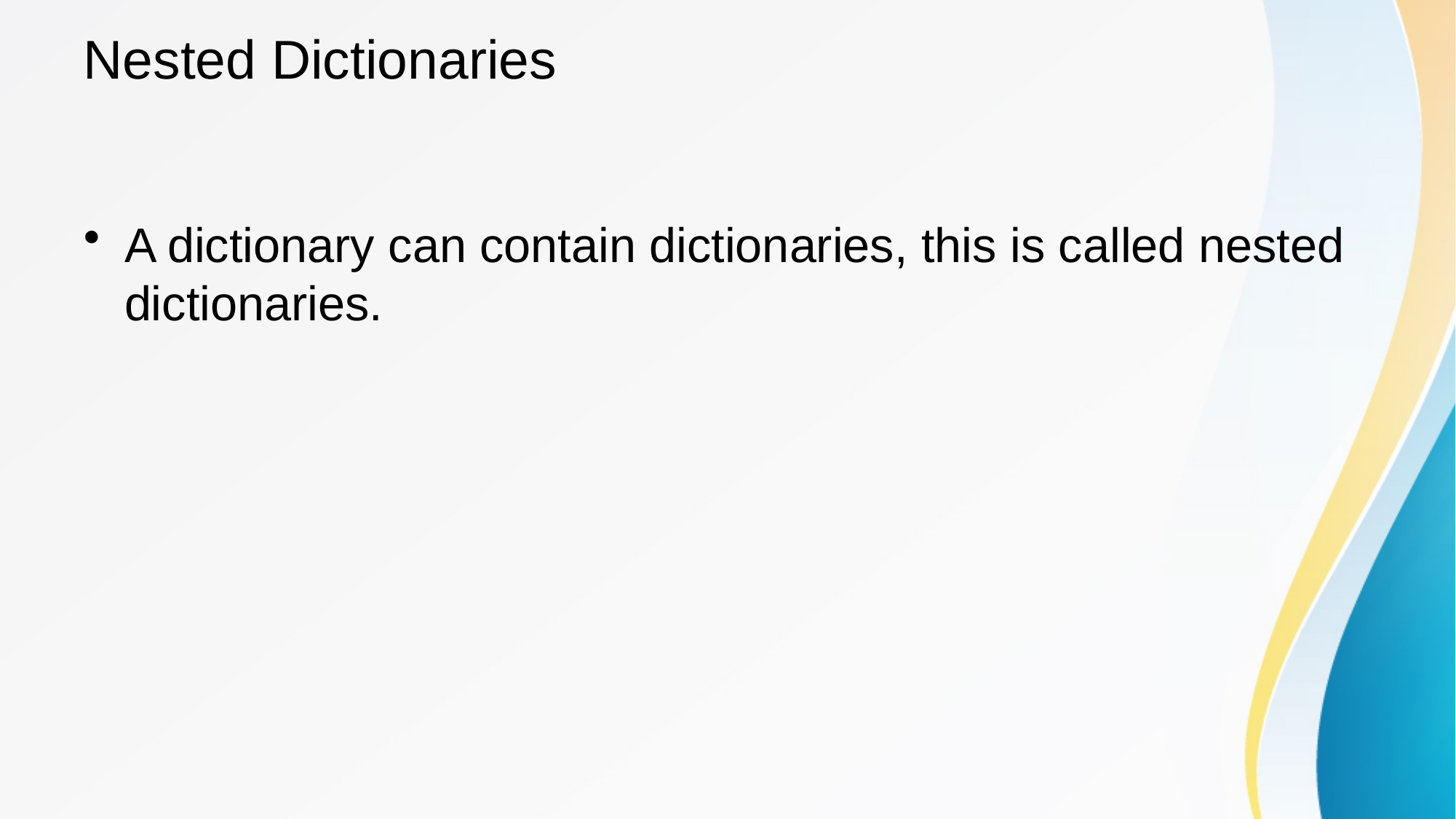

# Nested Dictionaries

A dictionary can contain dictionaries, this is called nested dictionaries.